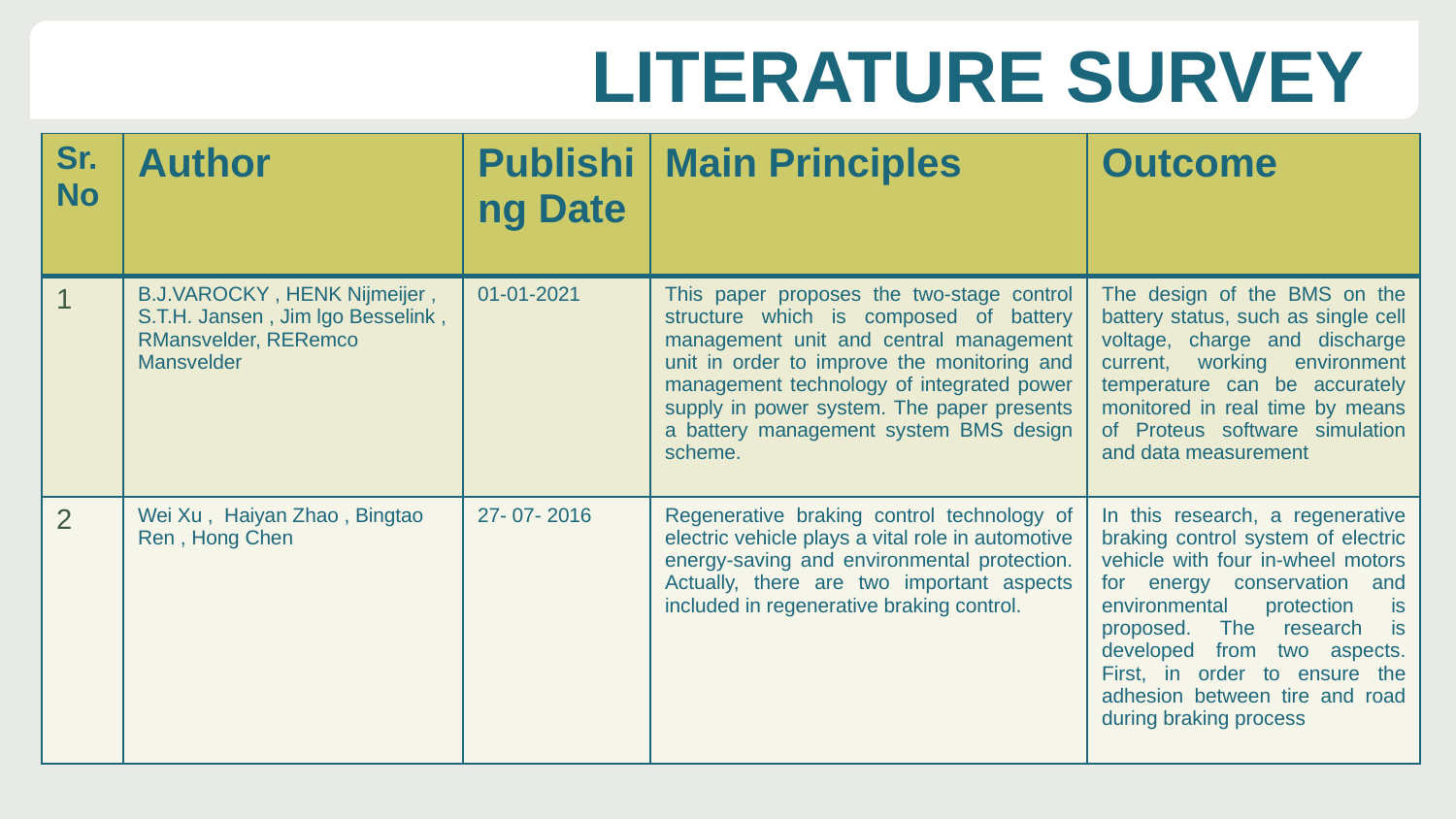

LITERATURE SURVEY
| Sr. No | Author | Publishing Date | Main Principles | Outcome |
| --- | --- | --- | --- | --- |
| 1 | B.J.VAROCKY , HENK Nijmeijer , S.T.H. Jansen , Jim lgo Besselink , RMansvelder, RERemco Mansvelder | 01-01-2021 | This paper proposes the two-stage control structure which is composed of battery management unit and central management unit in order to improve the monitoring and management technology of integrated power supply in power system. The paper presents a battery management system BMS design scheme. | The design of the BMS on the battery status, such as single cell voltage, charge and discharge current, working environment temperature can be accurately monitored in real time by means of Proteus software simulation and data measurement |
| 2 | Wei Xu , Haiyan Zhao , Bingtao Ren , Hong Chen | 27- 07- 2016 | Regenerative braking control technology of electric vehicle plays a vital role in automotive energy-saving and environmental protection. Actually, there are two important aspects included in regenerative braking control. | In this research, a regenerative braking control system of electric vehicle with four in-wheel motors for energy conservation and environmental protection is proposed. The research is developed from two aspects. First, in order to ensure the adhesion between tire and road during braking process |